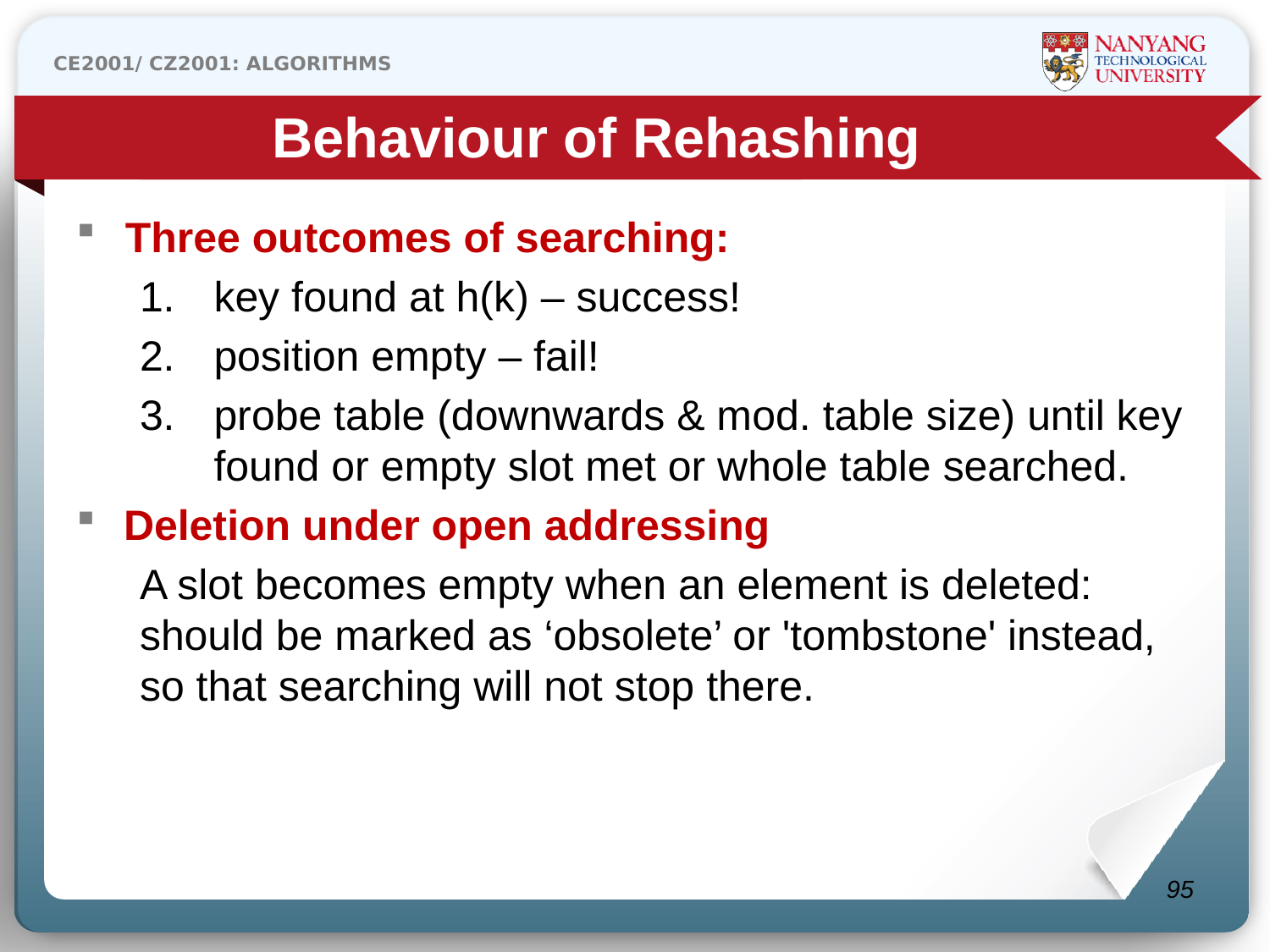

Behaviour of Rehashing
Three outcomes of searching:
key found at h(k) – success!
position empty – fail!
probe table (downwards & mod. table size) until key found or empty slot met or whole table searched.
Deletion under open addressing
A slot becomes empty when an element is deleted:  should be marked as ‘obsolete’ or 'tombstone' instead, so that searching will not stop there.